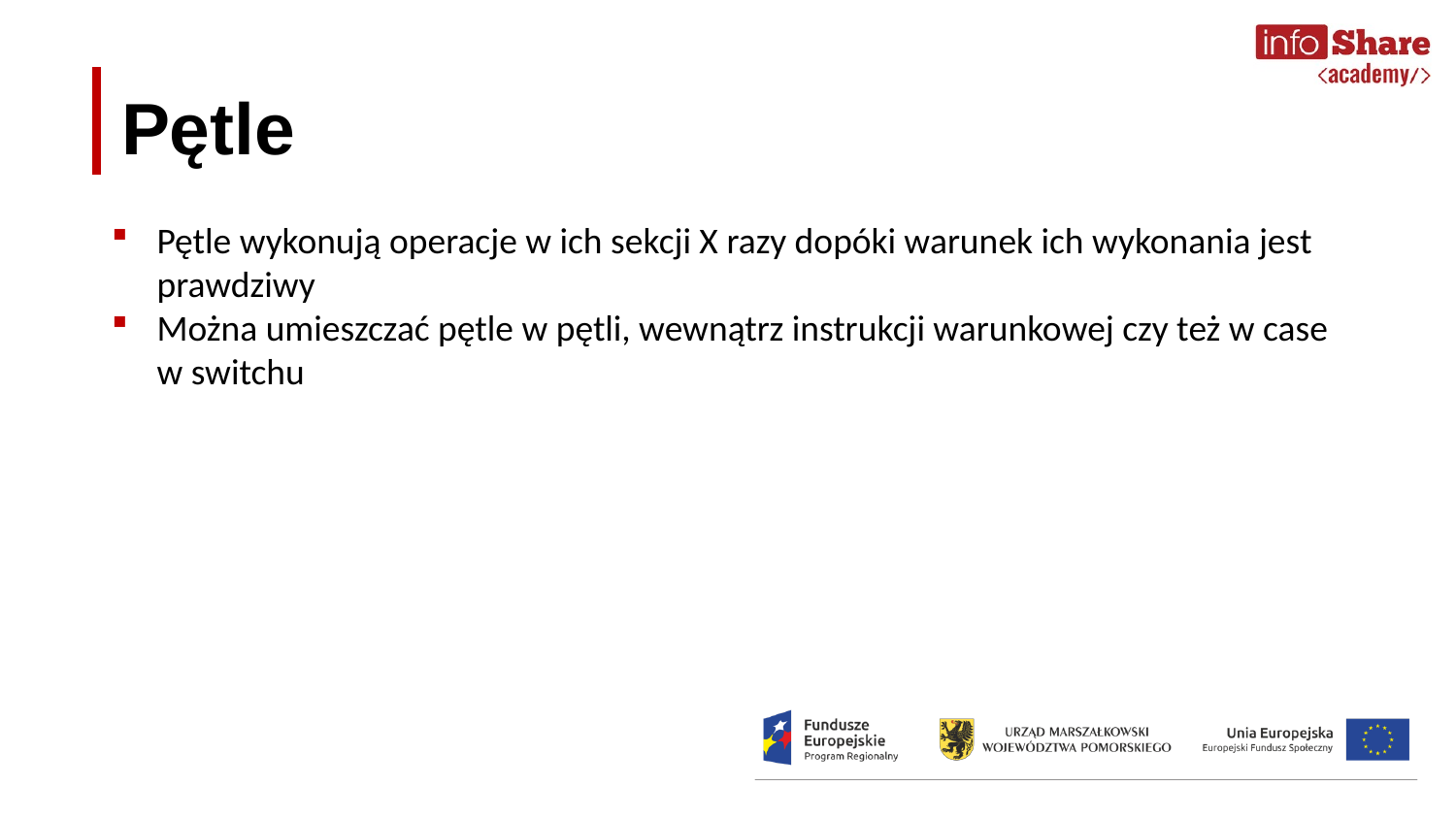

Pętle
Pętle wykonują operacje w ich sekcji X razy dopóki warunek ich wykonania jest prawdziwy
Można umieszczać pętle w pętli, wewnątrz instrukcji warunkowej czy też w case w switchu